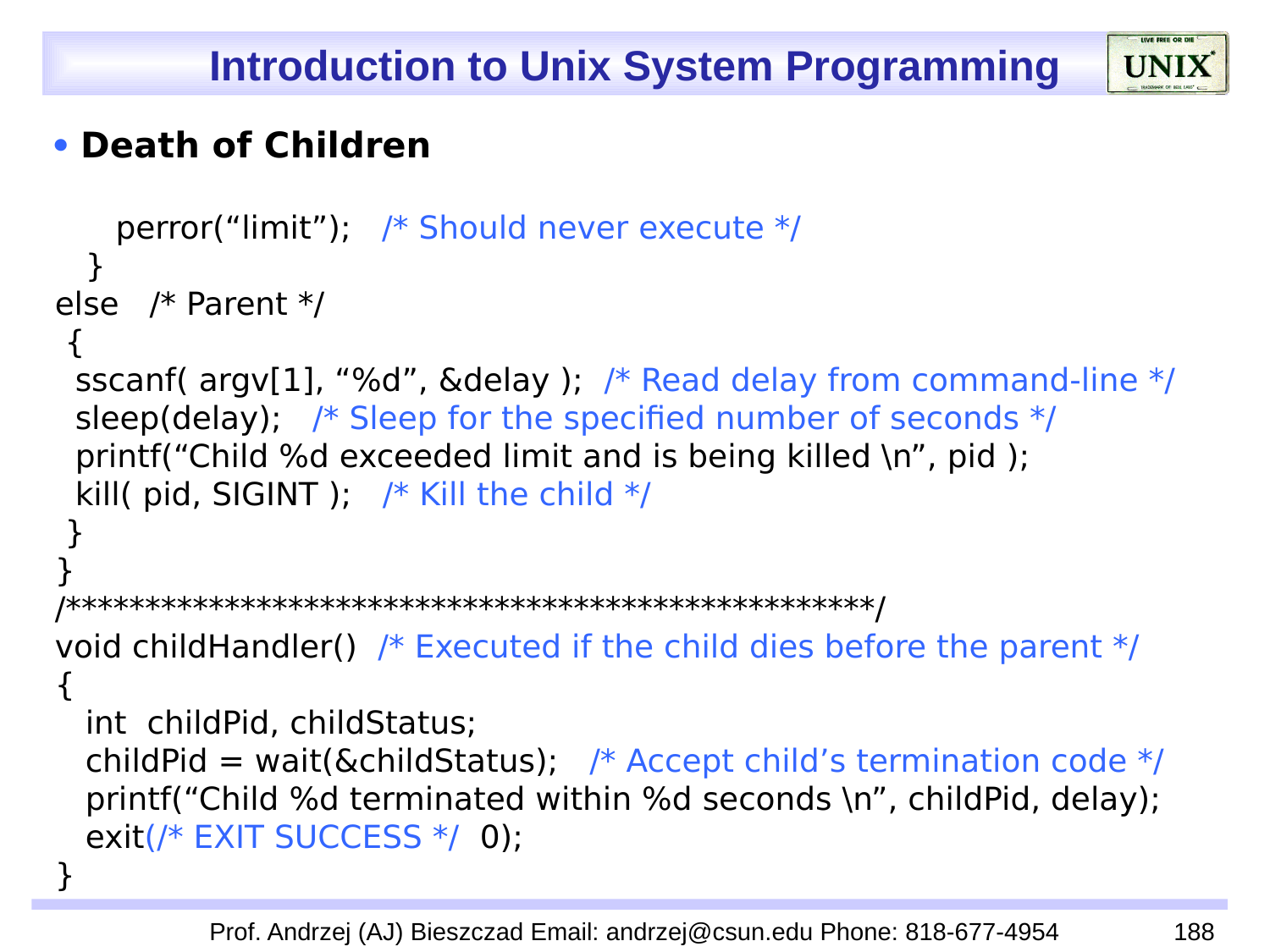

• Death of Children

      perror(“limit”);   /* Should never execute */
   }
else   /* Parent */
 {
  sscanf( argv[1], “%d”, &delay );  /* Read delay from command-line */
  sleep(delay);   /* Sleep for the specified number of seconds */
  printf(“Child %d exceeded limit and is being killed \n”, pid );
  kill( pid, SIGINT );   /* Kill the child */
 }
}
/***************************************************/
void childHandler()  /* Executed if the child dies before the parent */
{
   int  childPid, childStatus;
   childPid = wait(&childStatus);   /* Accept child’s termination code */
   printf(“Child %d terminated within %d seconds \n”, childPid, delay);
   exit(/* EXIT SUCCESS */  0);
}
Prof. Andrzej (AJ) Bieszczad Email: andrzej@csun.edu Phone: 818-677-4954
188